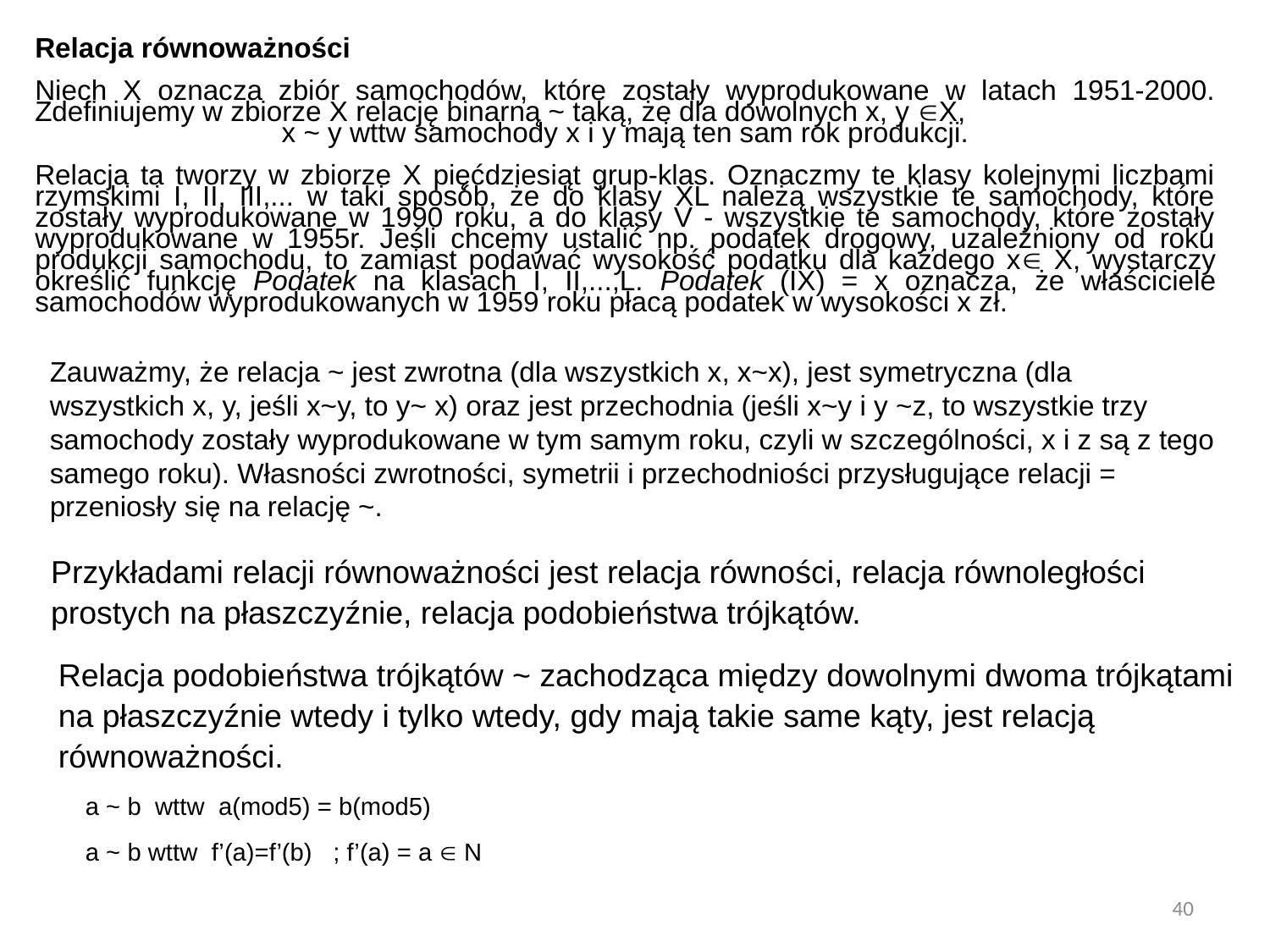

Relacja równoważności

Niech X oznacza zbiór samochodów, które zostały wyprodukowane w latach 1951-2000. Zdefiniujemy w zbiorze X relację binarną ~ taką, że dla dowolnych x, y ∈X,
x ~ y wttw samochody x i y mają ten sam rok produkcji.

Relacja ta tworzy w zbiorze X pięćdziesiąt grup-klas. Oznaczmy te klasy kolejnymi liczbami rzymskimi I, II, III,... w taki sposób, że do klasy XL należą wszystkie te samochody, które zostały wyprodukowane w 1990 roku, a do klasy V - wszystkie te samochody, które zostały wyprodukowane w 1955r. Jeśli chcemy ustalić np. podatek drogowy, uzależniony od roku produkcji samochodu, to zamiast podawać wysokość podatku dla każdego x∈ X, wystarczy określić funkcję Podatek na klasach I, II,...,L. Podatek (IX) = x oznacza, że właściciele samochodów wyprodukowanych w 1959 roku płacą podatek w wysokości x zł.

Zauważmy, że relacja ~ jest zwrotna (dla wszystkich x, x~x), jest symetryczna (dla wszystkich x, y, jeśli x~y, to y~ x) oraz jest przechodnia (jeśli x~y i y ~z, to wszystkie trzy samochody zostały wyprodukowane w tym samym roku, czyli w szczególności, x i z są z tego samego roku). Własności zwrotności, symetrii i przechodniości przysługujące relacji = przeniosły się na relację ~.
Przykładami relacji równoważności jest relacja równości, relacja równoległości prostych na płaszczyźnie, relacja podobieństwa trójkątów.
Relacja podobieństwa trójkątów ~ zachodząca między dowolnymi dwoma trójkątami na płaszczyźnie wtedy i tylko wtedy, gdy mają takie same kąty, jest relacją równoważności.
a ~ b  wttw  a(mod5) = b(mod5)
a ~ b wttw  f’(a)=f’(b)   ; f’(a) = a ∈ N
40